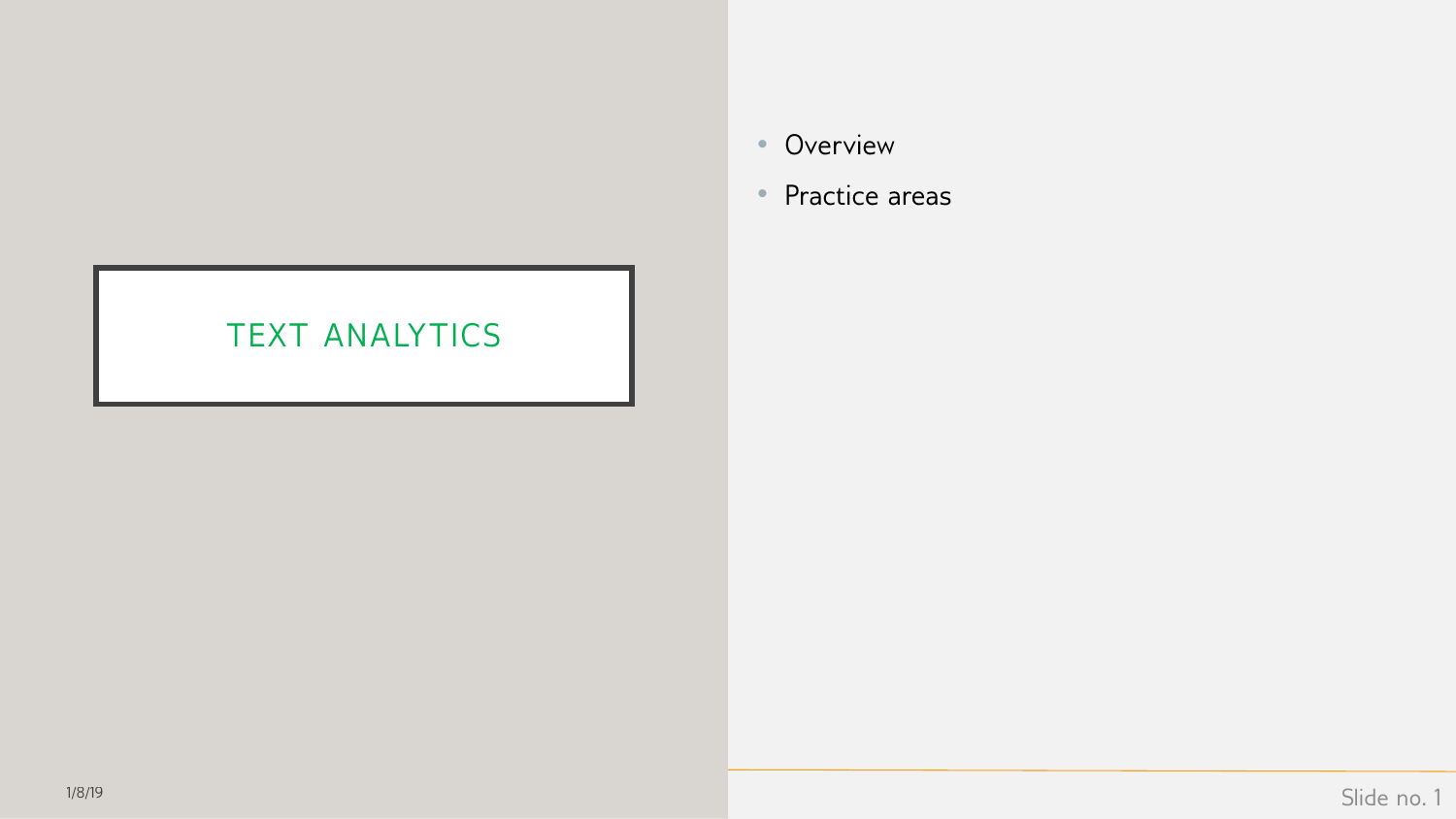

Overview
Practice areas

# Text analytics

1/8/19
Slide no. 1